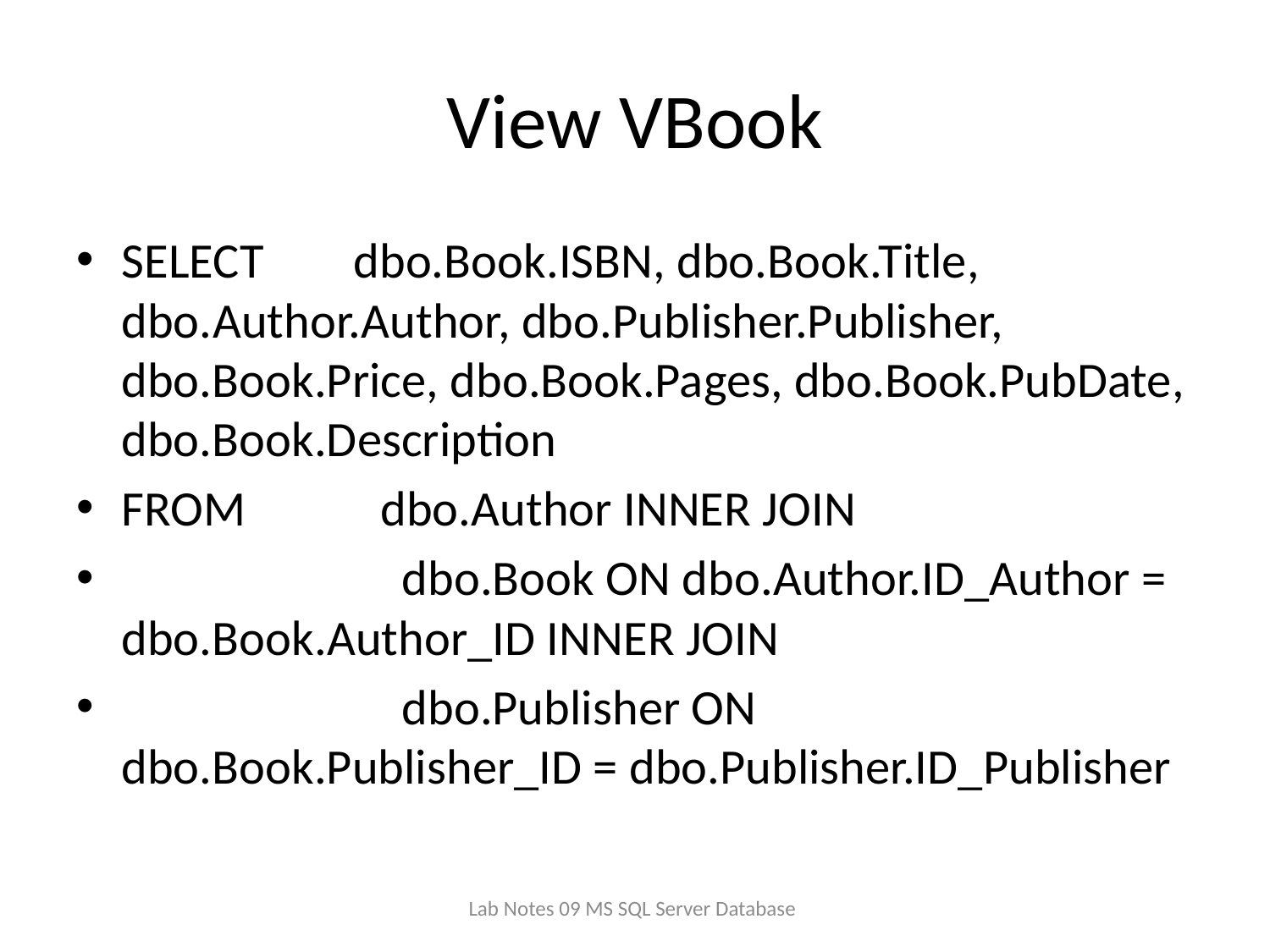

# View VBook
SELECT        dbo.Book.ISBN, dbo.Book.Title, dbo.Author.Author, dbo.Publisher.Publisher, dbo.Book.Price, dbo.Book.Pages, dbo.Book.PubDate, dbo.Book.Description
FROM            dbo.Author INNER JOIN
                         dbo.Book ON dbo.Author.ID_Author = dbo.Book.Author_ID INNER JOIN
                         dbo.Publisher ON dbo.Book.Publisher_ID = dbo.Publisher.ID_Publisher
Lab Notes 09 MS SQL Server Database